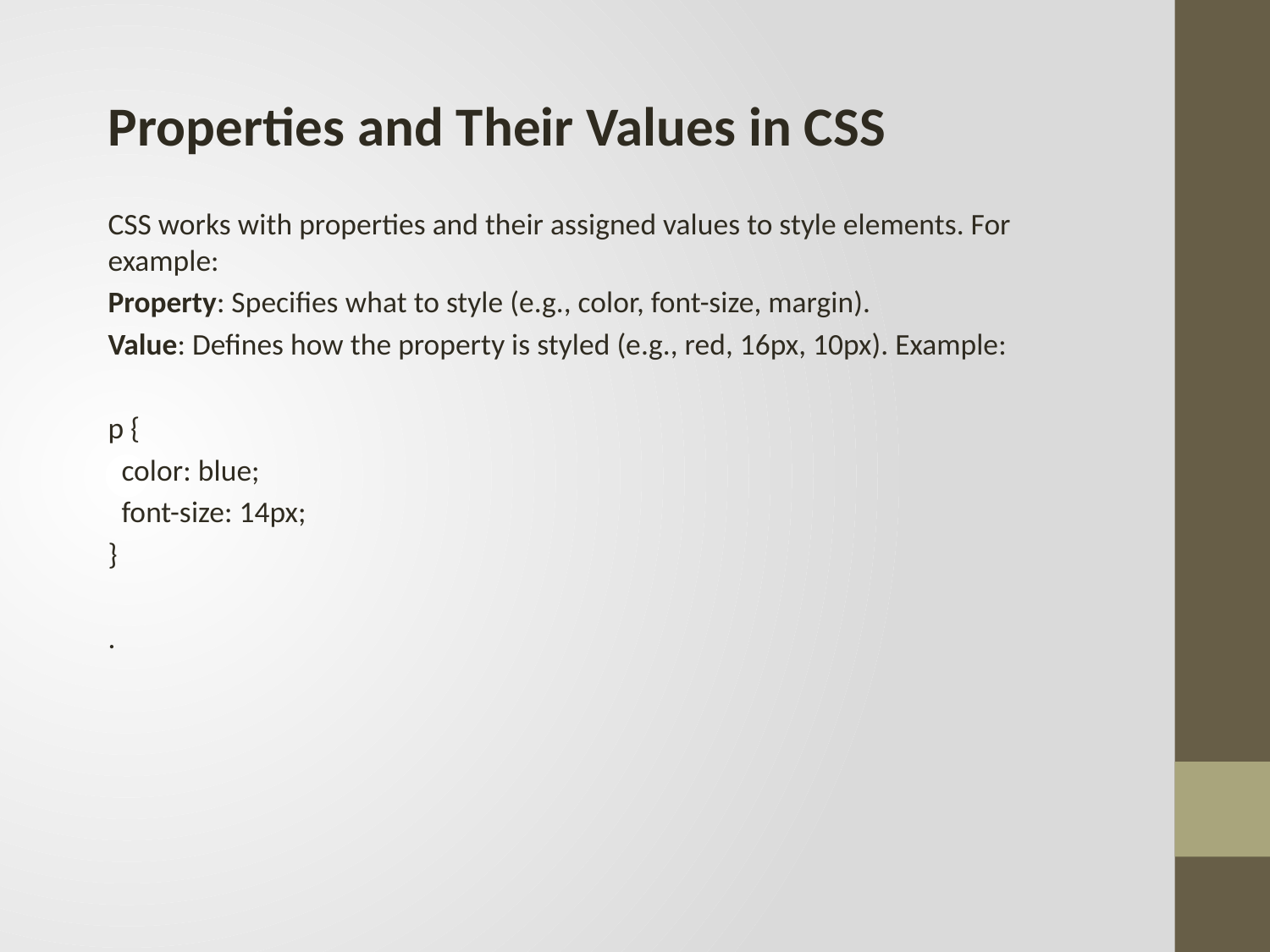

Properties and Their Values in CSS

CSS works with properties and their assigned values to style elements. For example:
Property: Specifies what to style (e.g., color, font-size, margin).
Value: Defines how the property is styled (e.g., red, 16px, 10px). Example:

p {
  color: blue;
  font-size: 14px;
}

.